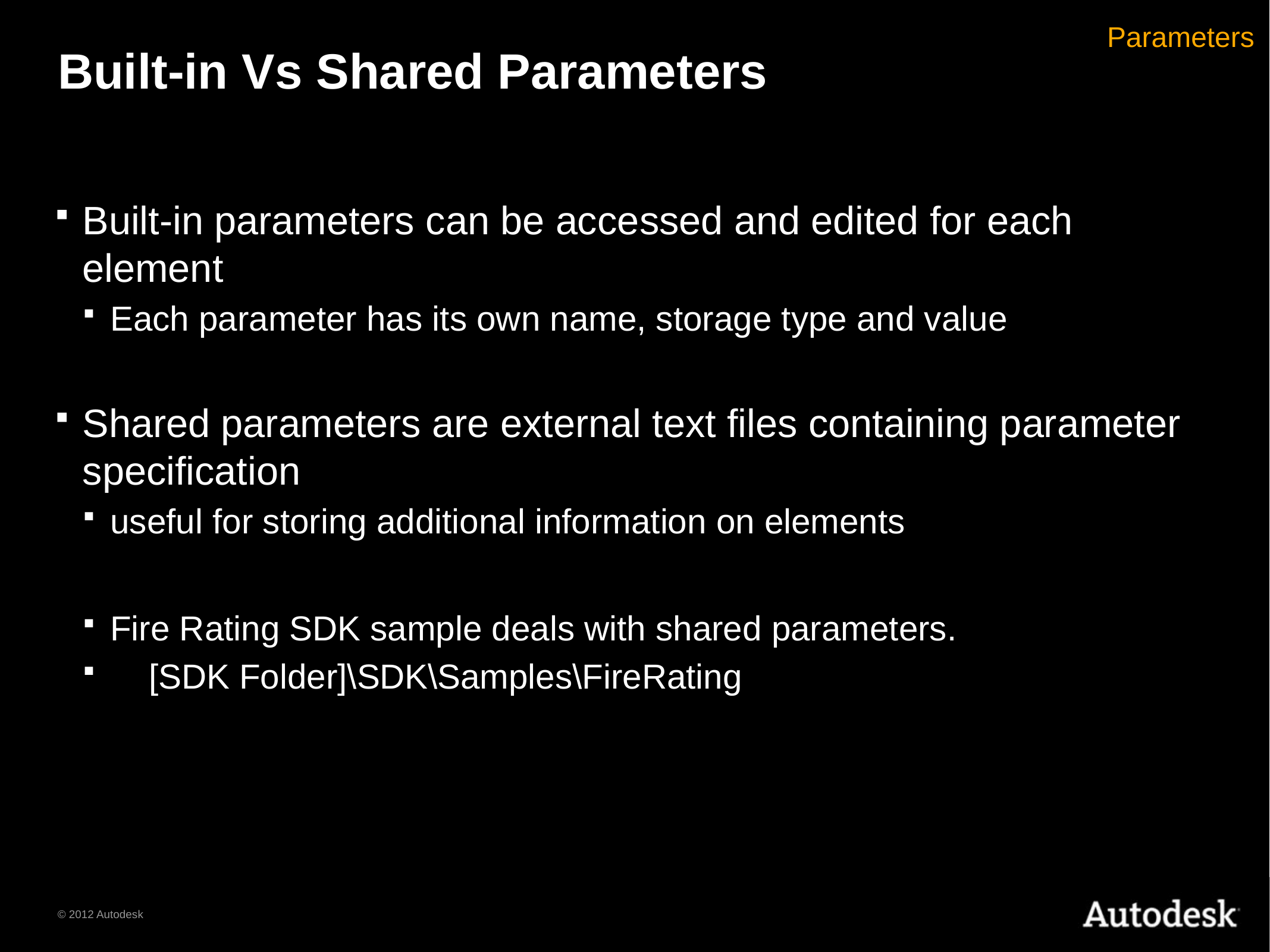

# Built-in Vs Shared Parameters
Parameters

Built-in parameters can be accessed and edited for each element
Each parameter has its own name, storage type and value

Shared parameters are external text files containing parameter specification
useful for storing additional information on elements

Fire Rating SDK sample deals with shared parameters.
    [SDK Folder]\SDK\Samples\FireRating